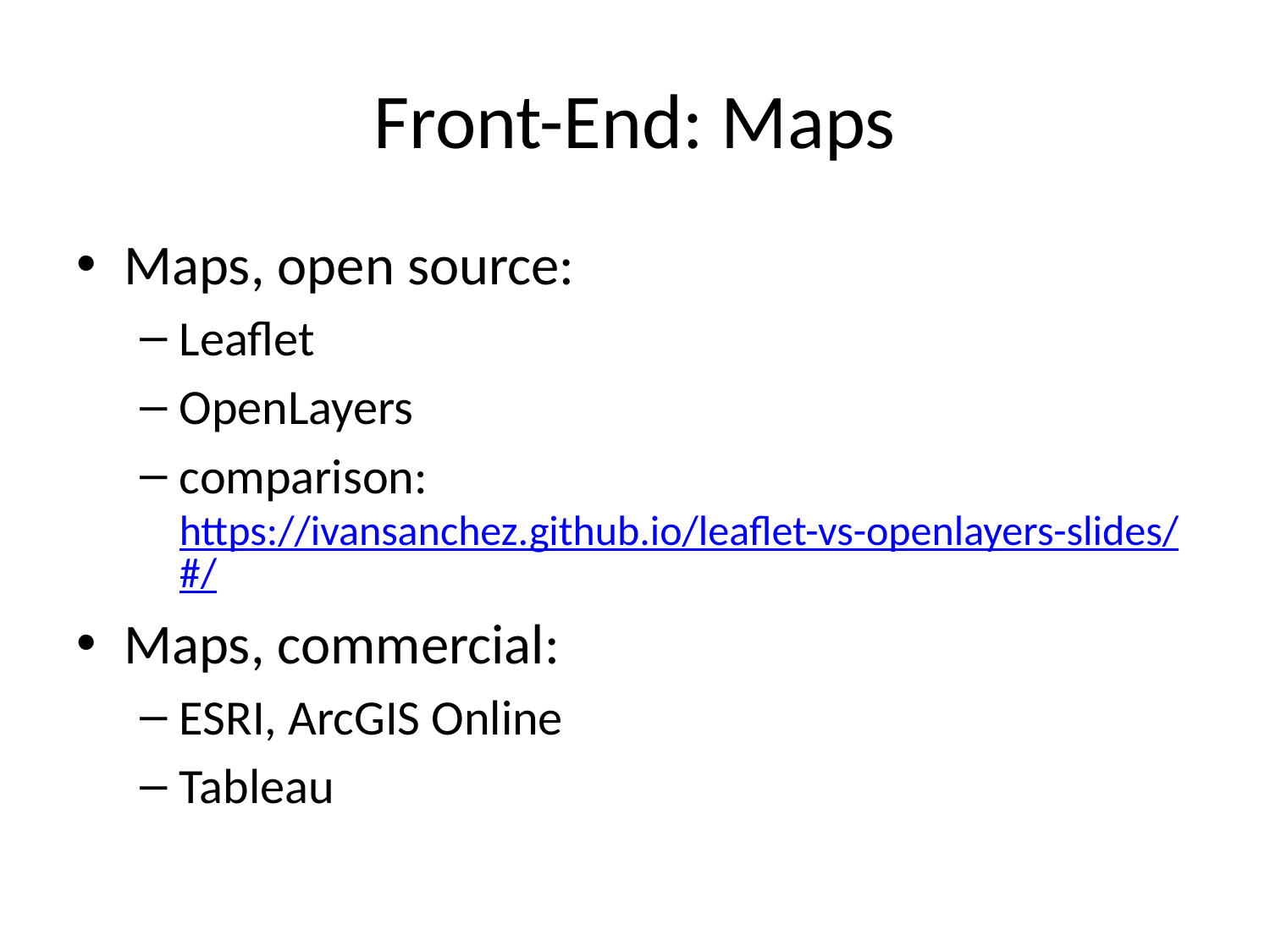

# Front-End: Maps
Maps, open source:
Leaflet
OpenLayers
comparison: https://ivansanchez.github.io/leaflet-vs-openlayers-slides/#/
Maps, commercial:
ESRI, ArcGIS Online
Tableau